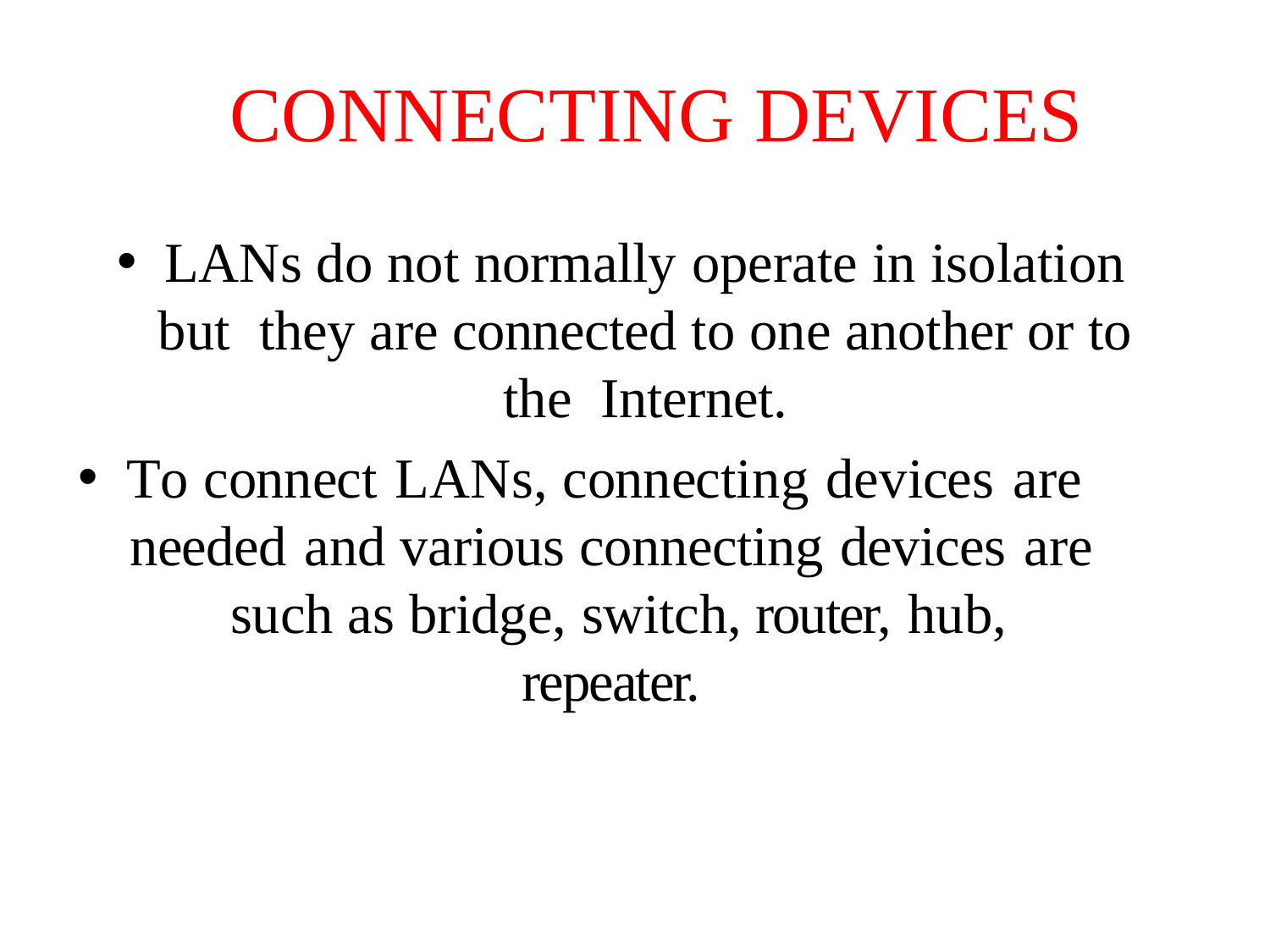

# CONNECTING DEVICES
LANs do not normally operate in isolation but  they are connected to one another or to the  Internet.
To connect LANs, connecting devices are  needed and various connecting devices are  such as bridge, switch, router, hub, repeater.